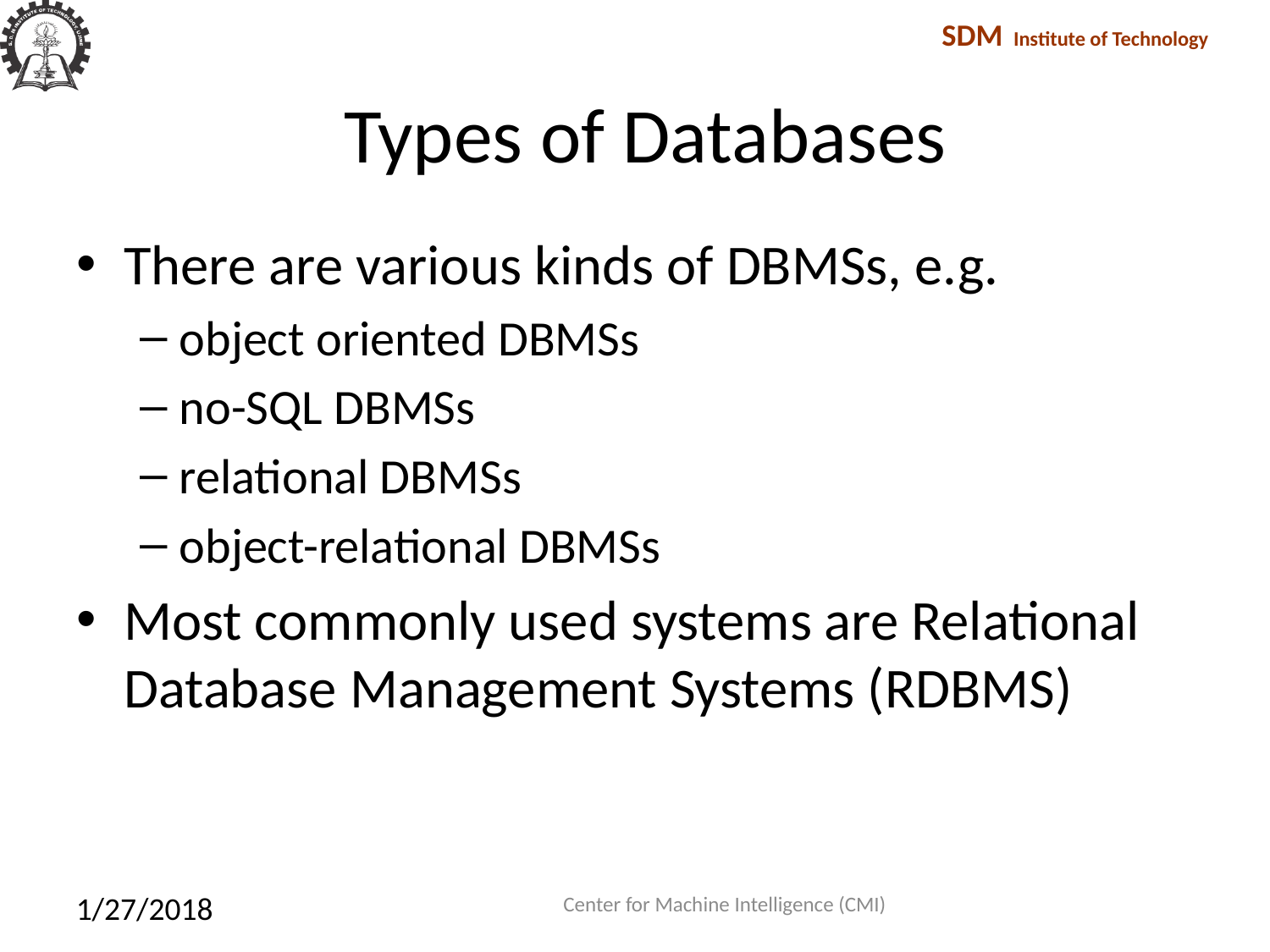

# Types of Databases
There are various kinds of DBMSs, e.g.
object oriented DBMSs
no-SQL DBMSs
relational DBMSs
object-relational DBMSs
Most commonly used systems are Relational Database Management Systems (RDBMS)
Center for Machine Intelligence (CMI)
1/27/2018